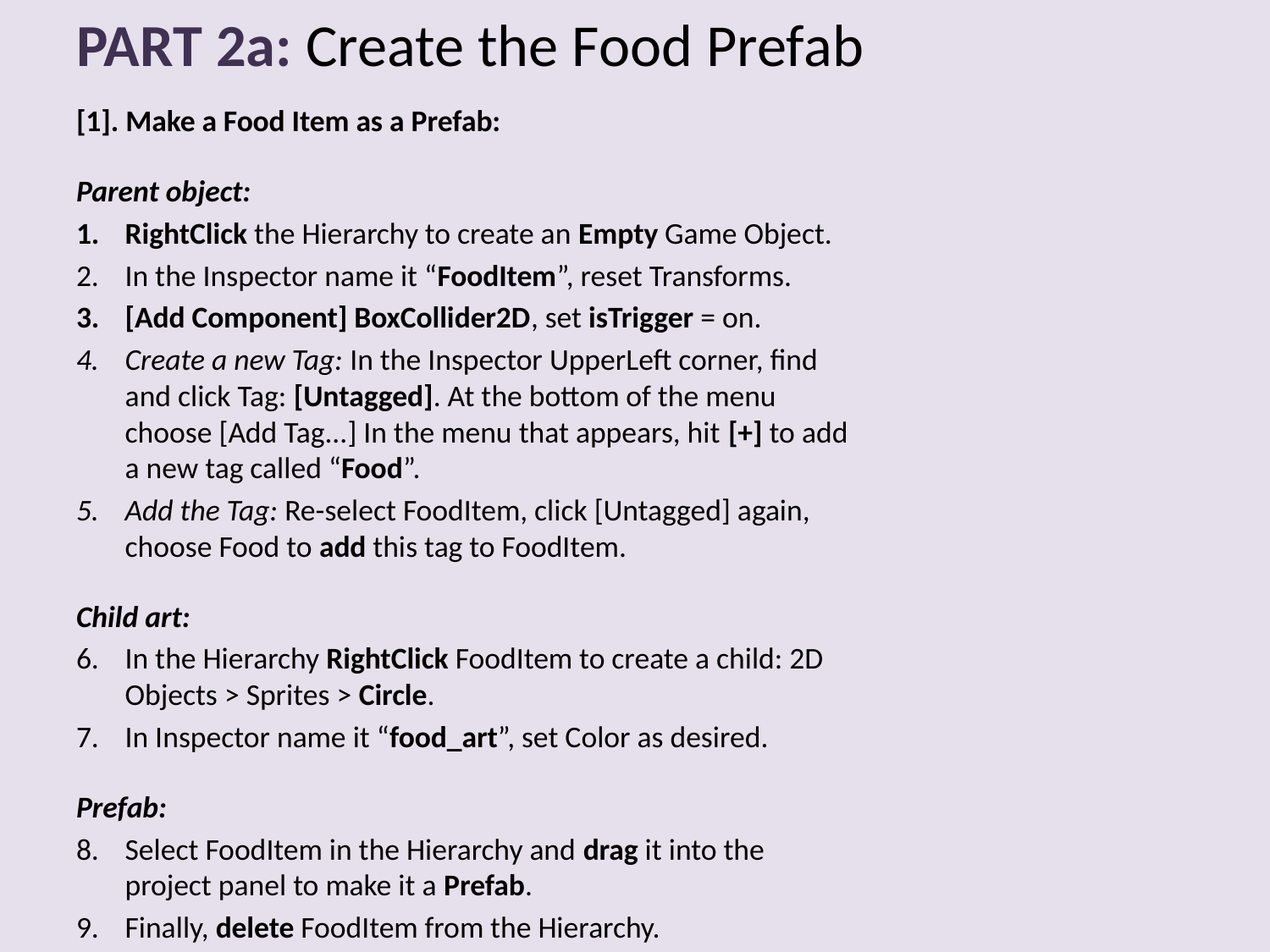

# PART 2a: Create the Food Prefab
[1]. Make a Food Item as a Prefab:

Parent object:
RightClick the Hierarchy to create an Empty Game Object.
In the Inspector name it “FoodItem”, reset Transforms.
[Add Component] BoxCollider2D, set isTrigger = on.
Create a new Tag: In the Inspector UpperLeft corner, find and click Tag: [Untagged]. At the bottom of the menu choose [Add Tag...] In the menu that appears, hit [+] to add a new tag called “Food”.
Add the Tag: Re-select FoodItem, click [Untagged] again, choose Food to add this tag to FoodItem.

Child art:
In the Hierarchy RightClick FoodItem to create a child: 2D Objects > Sprites > Circle.
In Inspector name it “food_art”, set Color as desired.

Prefab:
Select FoodItem in the Hierarchy and drag it into the project panel to make it a Prefab.
Finally, delete FoodItem from the Hierarchy.